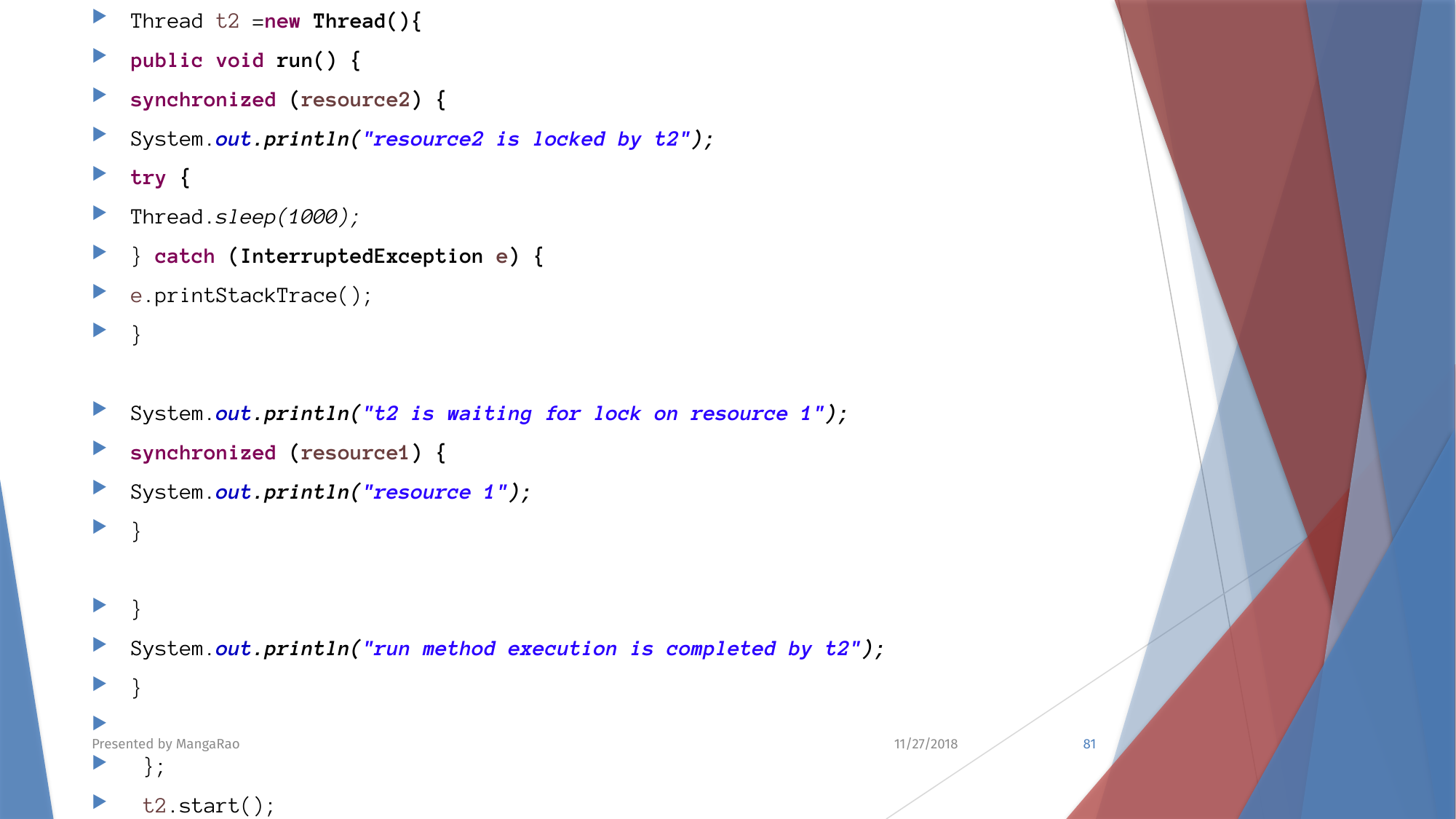

Thread t2 =new Thread(){
public void run() {
synchronized (resource2) {
System.out.println("resource2 is locked by t2");
try {
Thread.sleep(1000);
} catch (InterruptedException e) {
e.printStackTrace();
}

System.out.println("t2 is waiting for lock on resource 1");
synchronized (resource1) {
System.out.println("resource 1");
}

}
System.out.println("run method execution is completed by t2");
}

 };
 t2.start();

Presented by MangaRao
11/27/2018
81